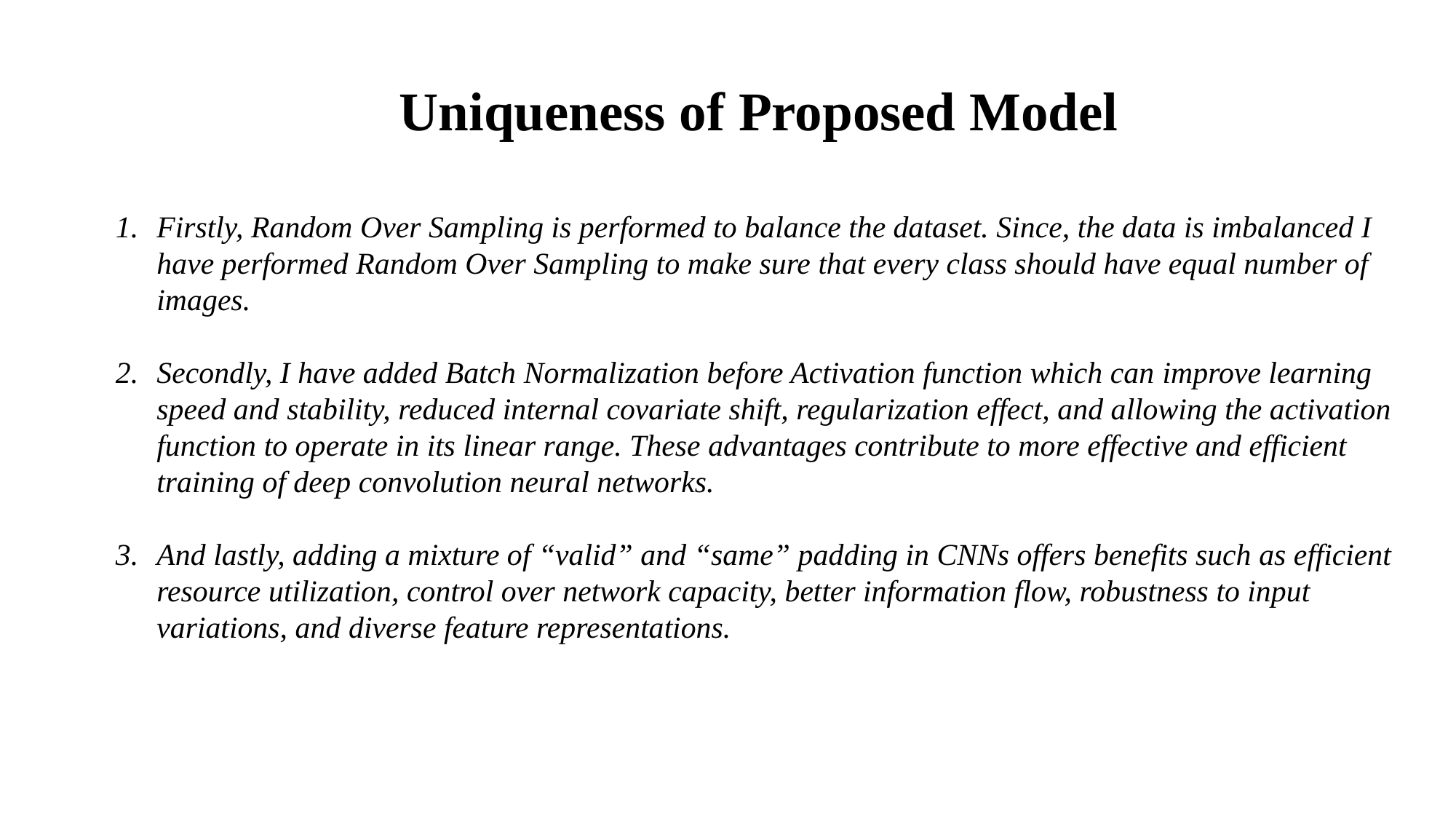

Uniqueness of Proposed Model

Firstly, Random Over Sampling is performed to balance the dataset. Since, the data is imbalanced I have performed Random Over Sampling to make sure that every class should have equal number of images.

Secondly, I have added Batch Normalization before Activation function which can improve learning speed and stability, reduced internal covariate shift, regularization effect, and allowing the activation function to operate in its linear range. These advantages contribute to more effective and efficient training of deep convolution neural networks.

And lastly, adding a mixture of “valid” and “same” padding in CNNs offers benefits such as efficient resource utilization, control over network capacity, better information flow, robustness to input variations, and diverse feature representations.